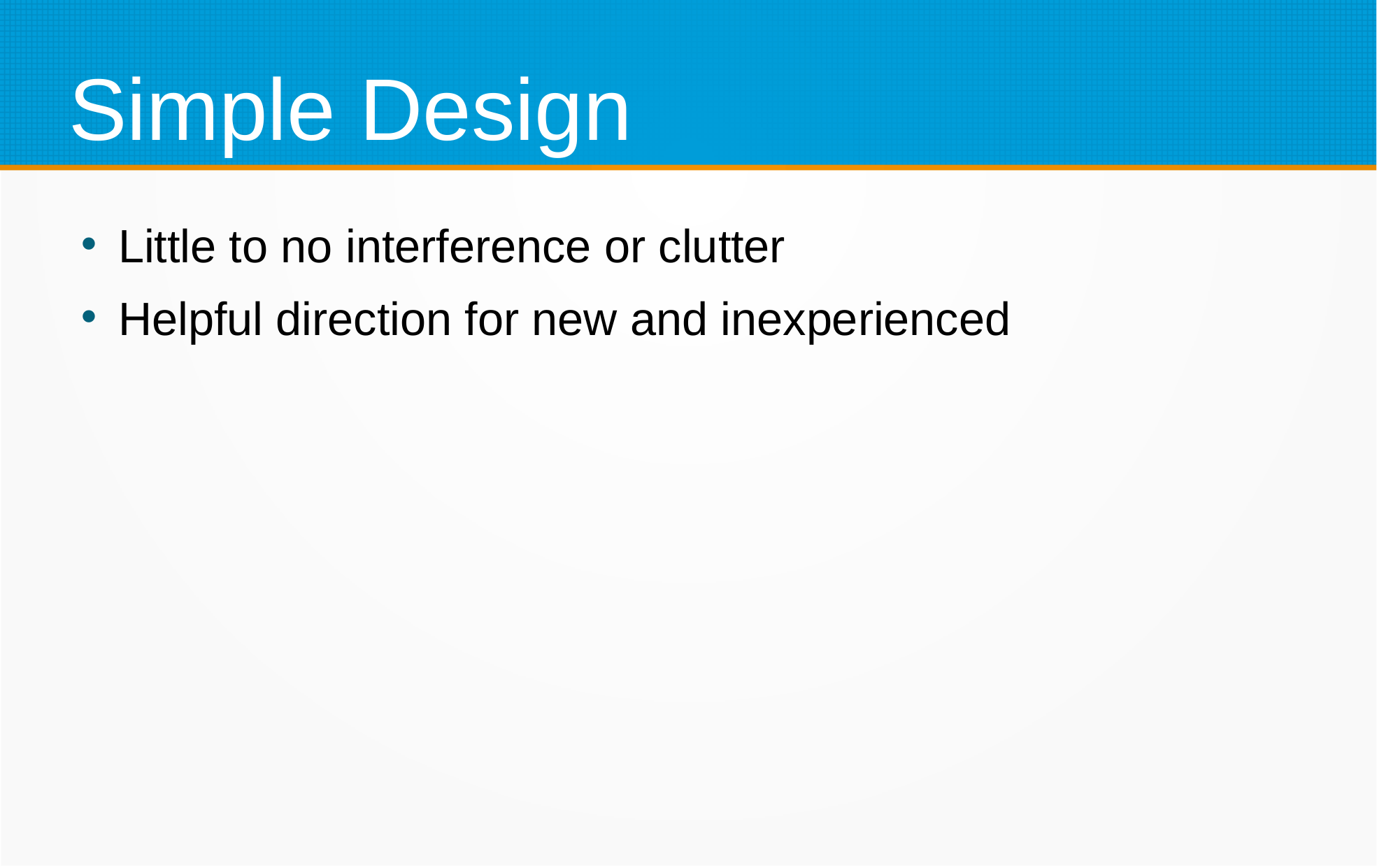

Simple Design
Little to no interference or clutter
Helpful direction for new and inexperienced